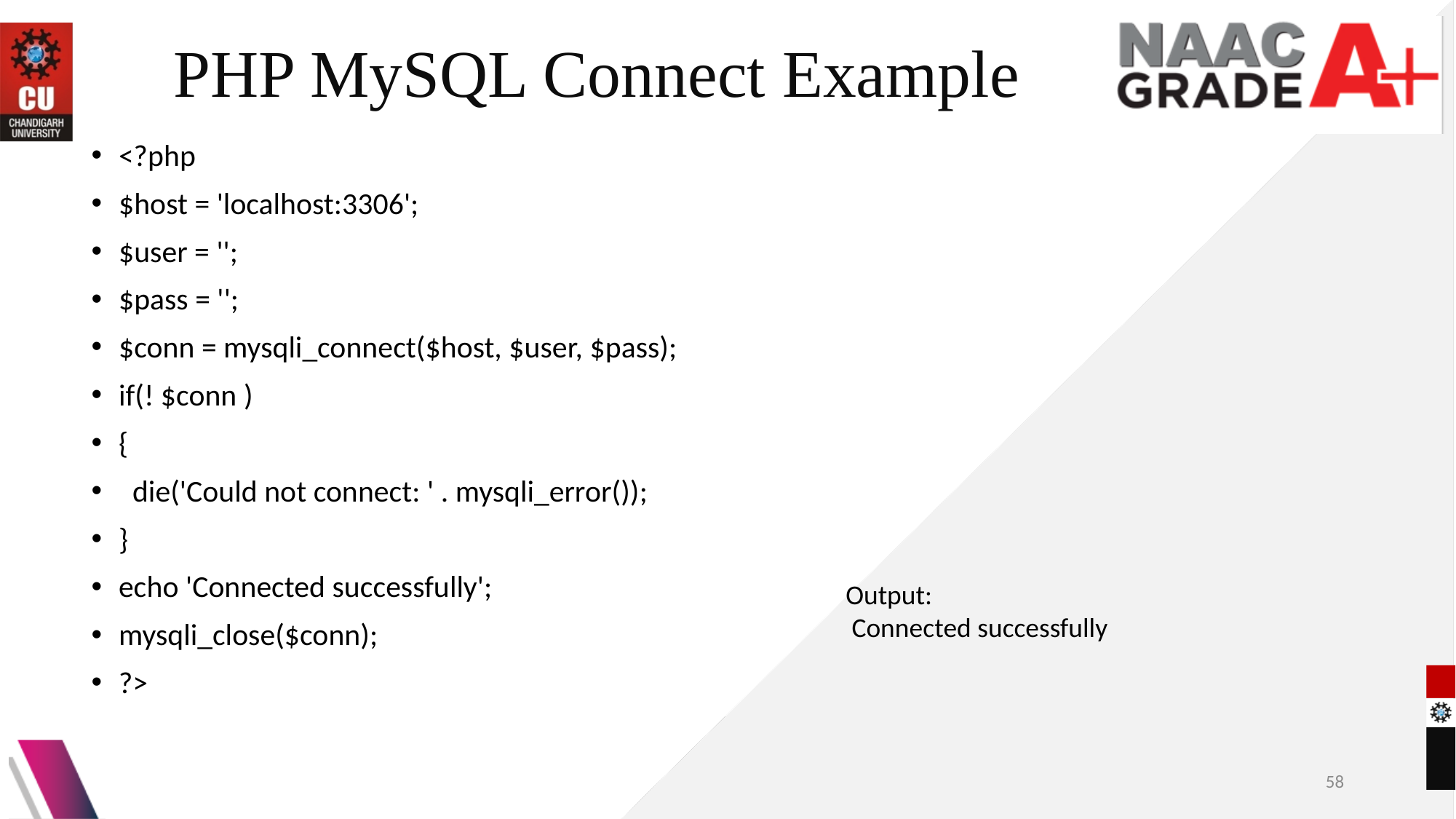

# PHP MySQL Connect Example
<?php
$host = 'localhost:3306';
$user = '';
$pass = '';
$conn = mysqli_connect($host, $user, $pass);
if(! $conn )
{
  die('Could not connect: ' . mysqli_error());
}
echo 'Connected successfully';
mysqli_close($conn);
?>

Output:
 Connected successfully
58